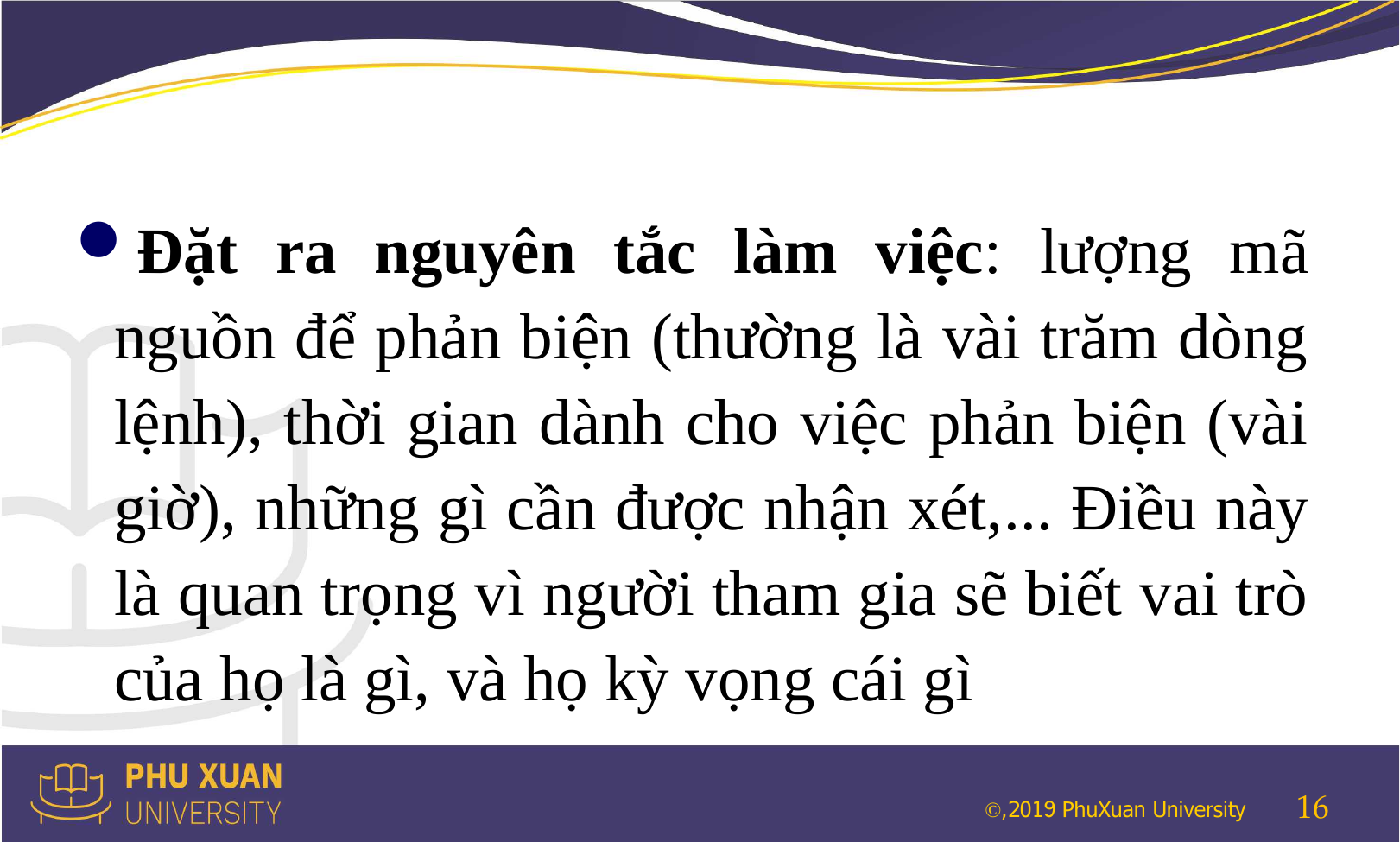

#
Đặt ra nguyên tắc làm việc: lượng mã nguồn để phản biện (thường là vài trăm dòng lệnh), thời gian dành cho việc phản biện (vài giờ), những gì cần được nhận xét,... Điều này là quan trọng vì người tham gia sẽ biết vai trò của họ là gì, và họ kỳ vọng cái gì
16